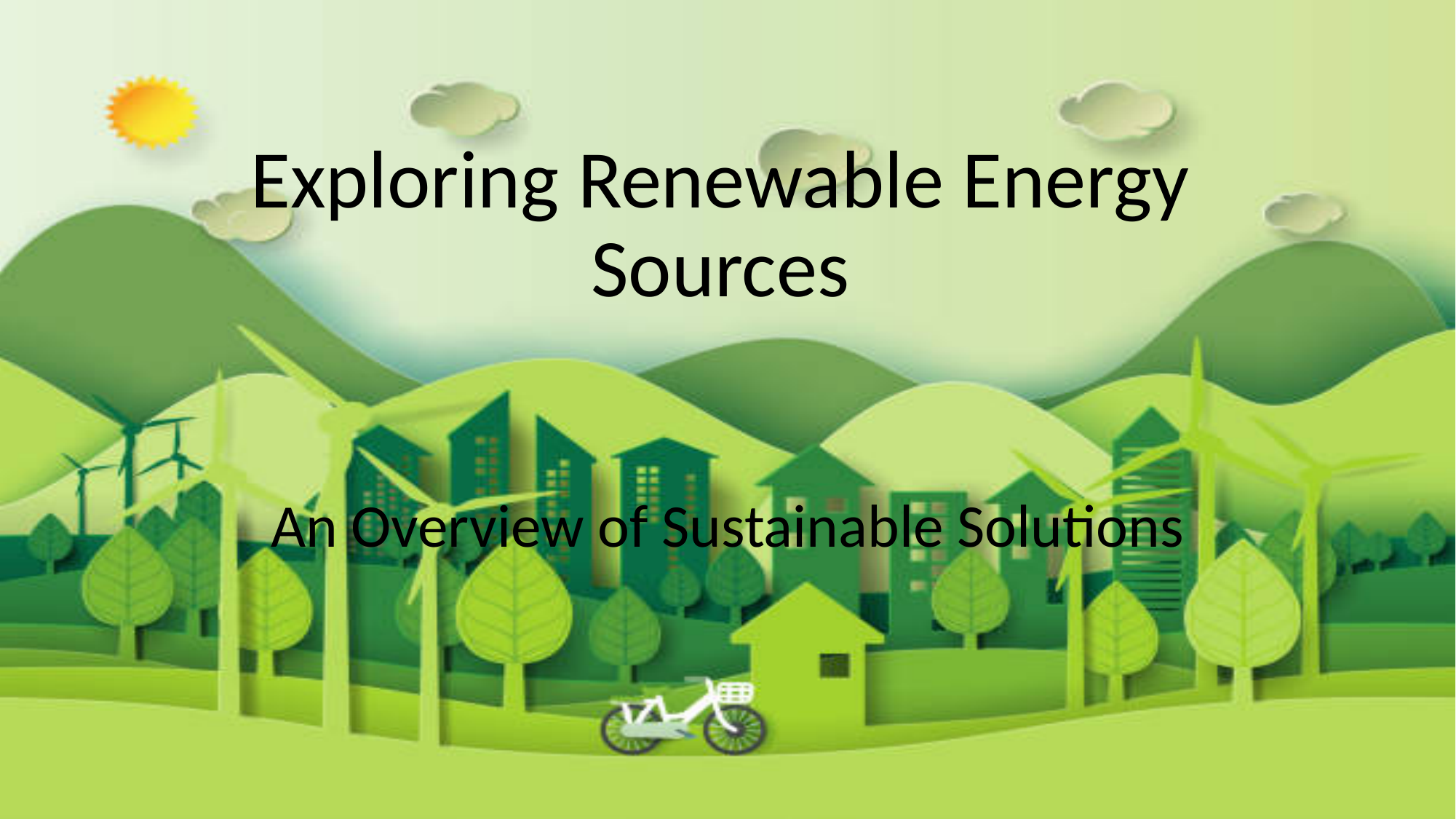

# Exploring Renewable Energy Sources
An Overview of Sustainable Solutions